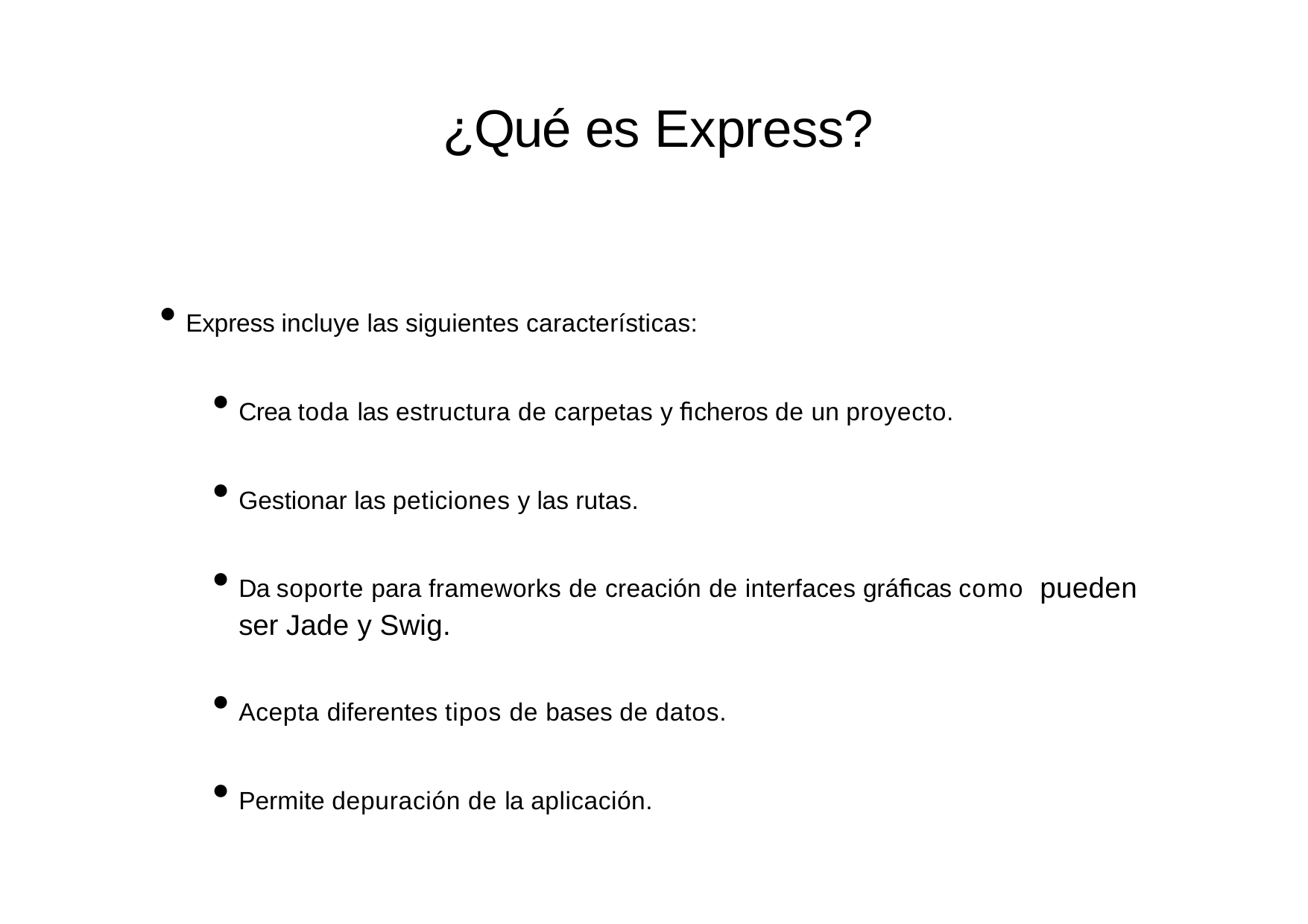

# ¿Qué es Express?
Express incluye las siguientes características:

Crea toda las estructura de carpetas y ﬁcheros de un proyecto.

Gestionar las peticiones y las rutas.

Da soporte para frameworks de creación de interfaces gráﬁcas como  pueden ser Jade y Swig.

Acepta diferentes tipos de bases de datos.

Permite depuración de la aplicación.